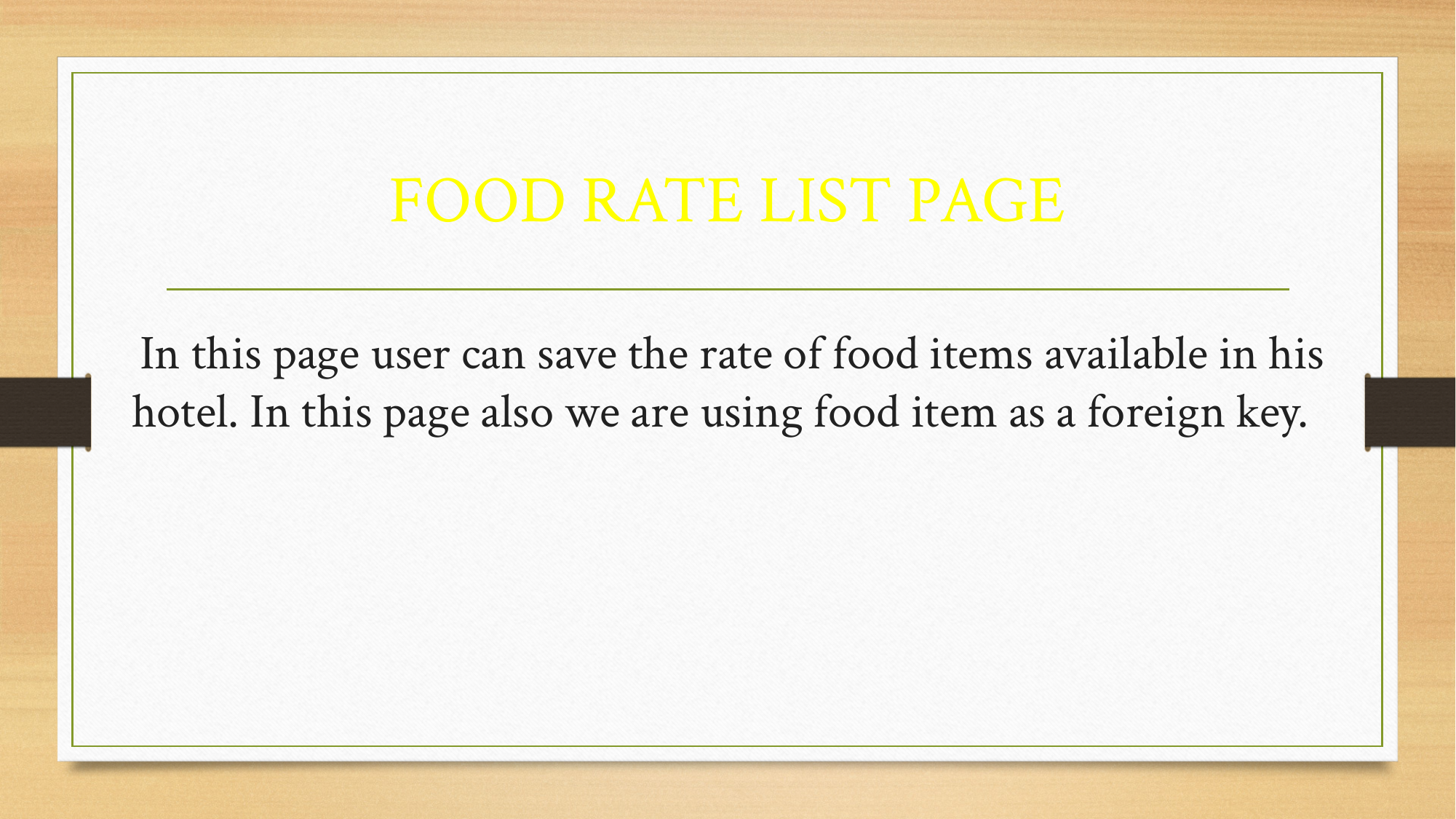

# FOOD RATE LIST PAGE
 In this page user can save the rate of food items available in his hotel. In this page also we are using food item as a foreign key.